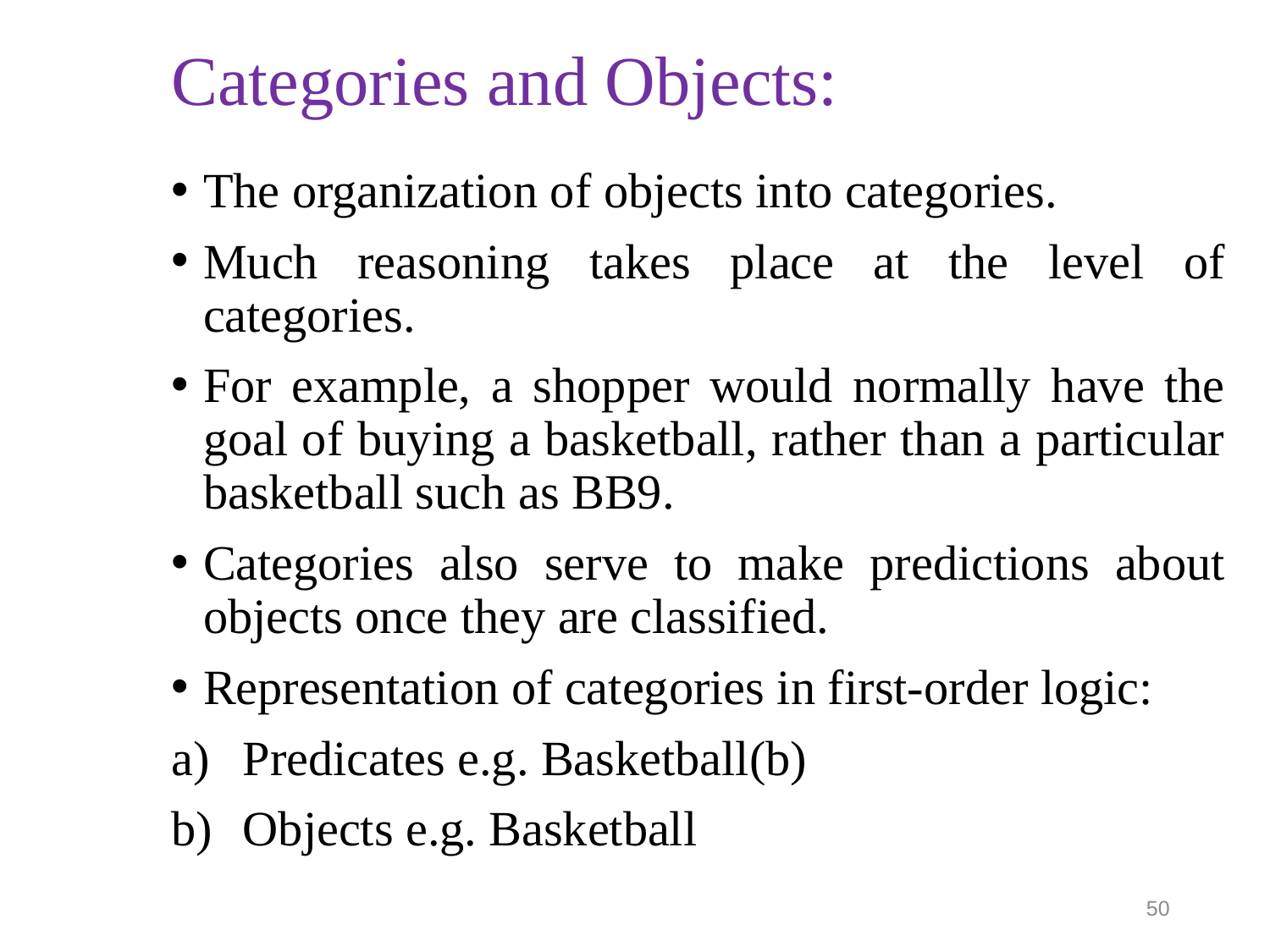

# Categories and Objects:
The organization of objects into categories.
Much reasoning takes place at the level of categories.
For example, a shopper would normally have the goal of buying a basketball, rather than a particular basketball such as BB9.
Categories also serve to make predictions about objects once they are classified.
Representation of categories in first-order logic:
Predicates e.g. Basketball(b)
Objects e.g. Basketball
50